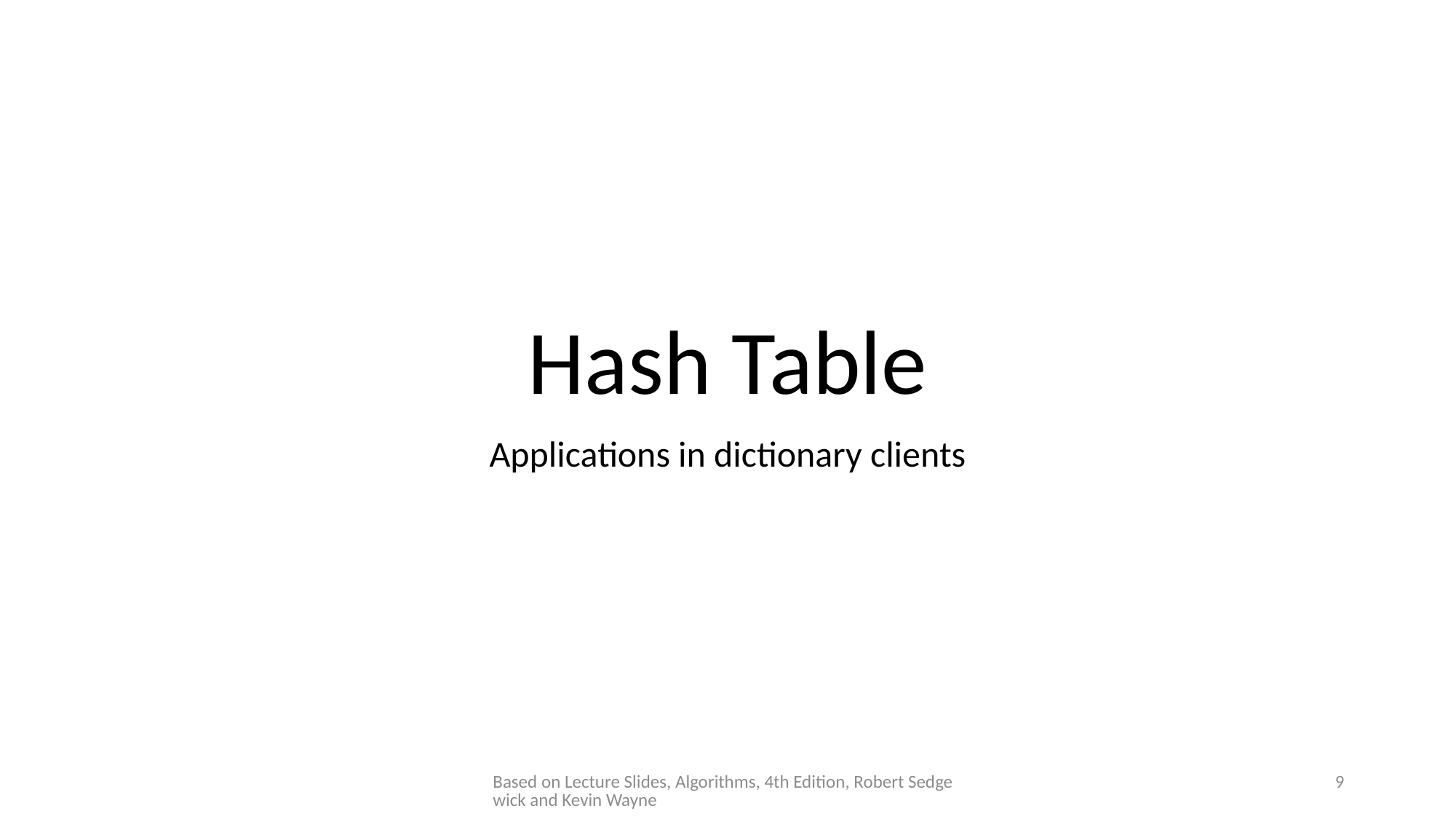

# Hash Table
Applications in dictionary clients
Based on Lecture Slides, Algorithms, 4th Edition, Robert Sedgewick and Kevin Wayne
9